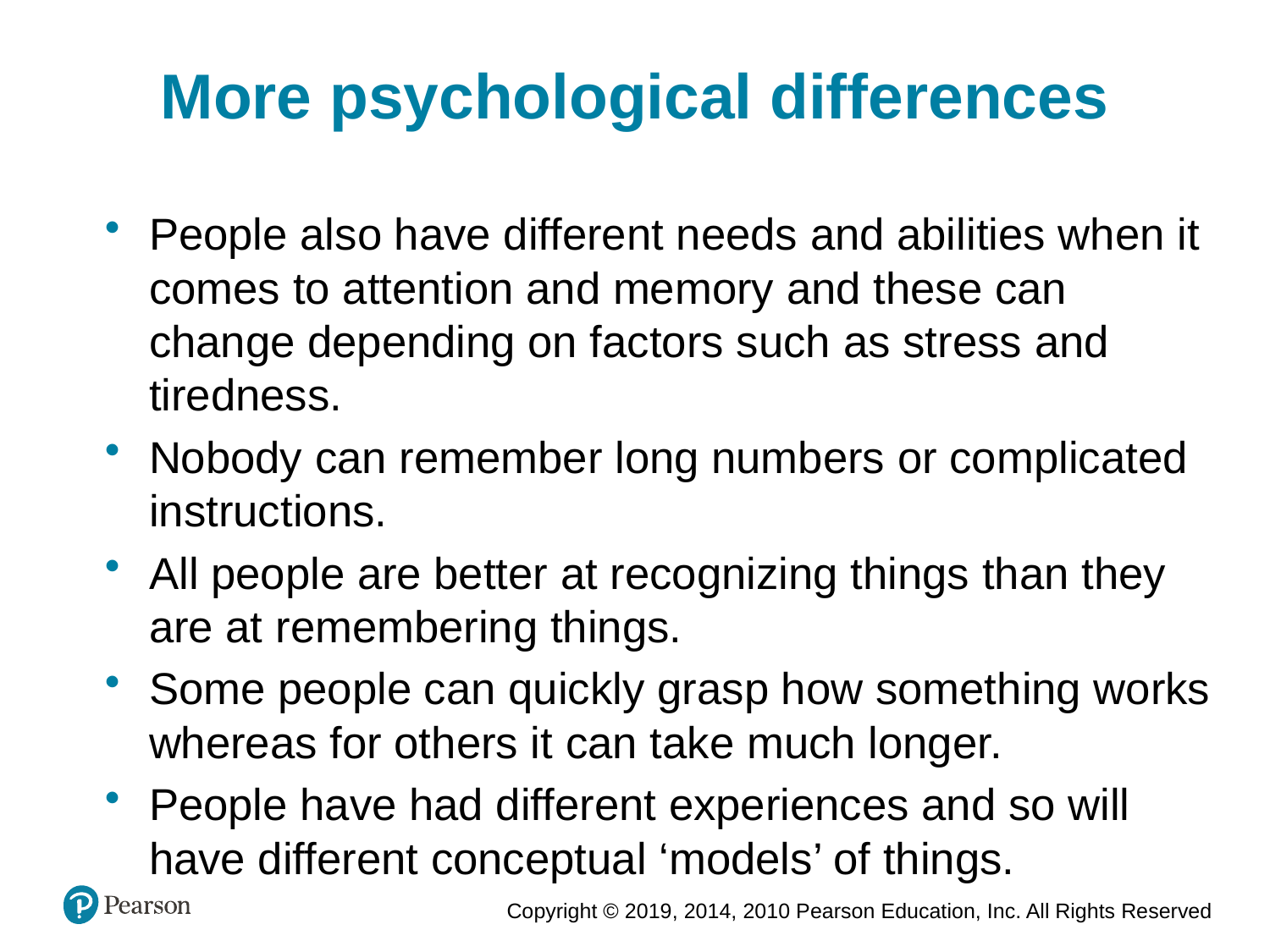

More psychological differences
People also have different needs and abilities when it comes to attention and memory and these can change depending on factors such as stress and tiredness.
Nobody can remember long numbers or complicated instructions.
All people are better at recognizing things than they are at remembering things.
Some people can quickly grasp how something works whereas for others it can take much longer.
People have had different experiences and so will have different conceptual ‘models’ of things.